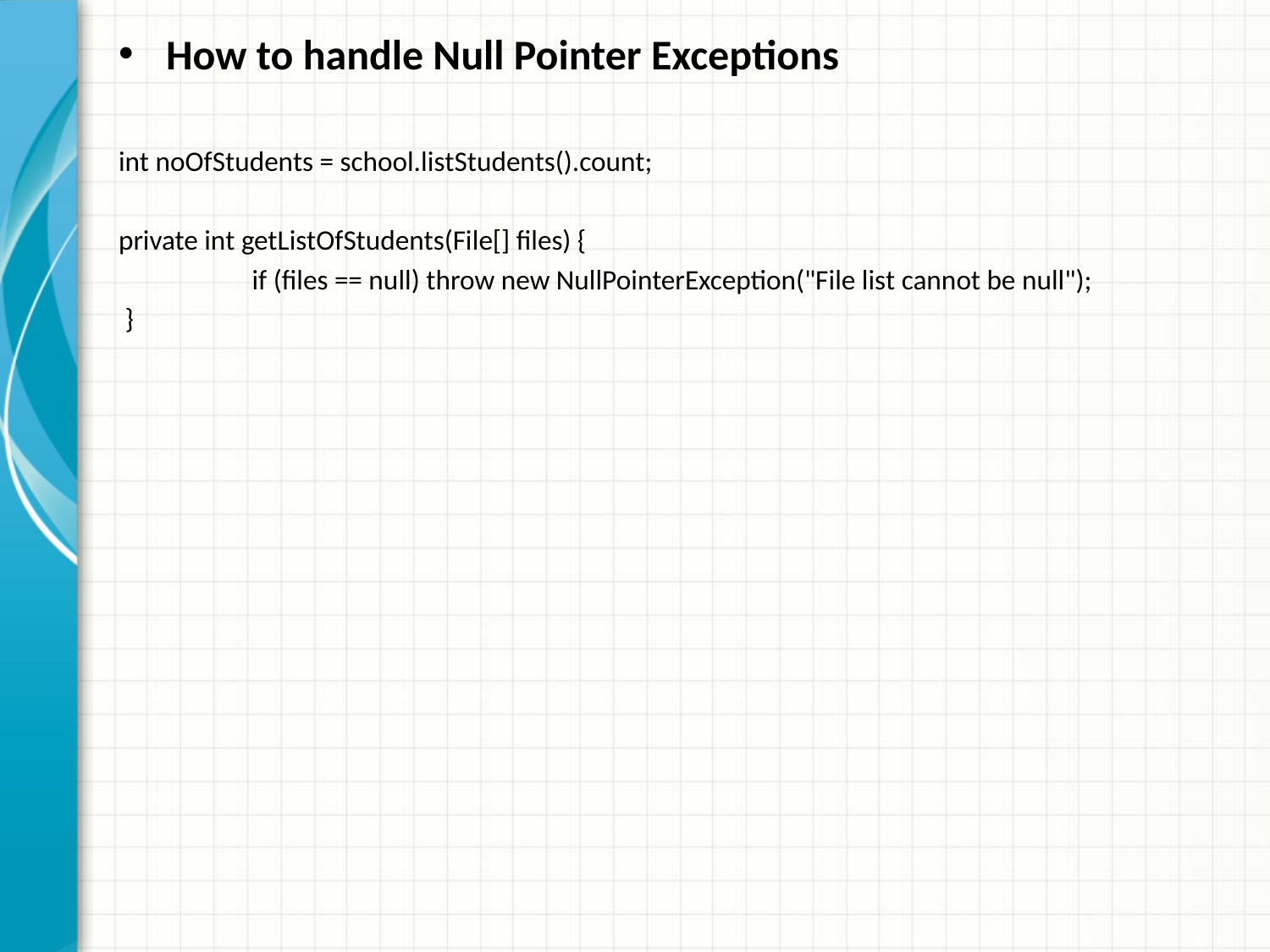

How to handle Null Pointer Exceptions

int noOfStudents = school.listStudents().count;

private int getListOfStudents(File[] files) {
	 if (files == null) throw new NullPointerException("File list cannot be null");
 }